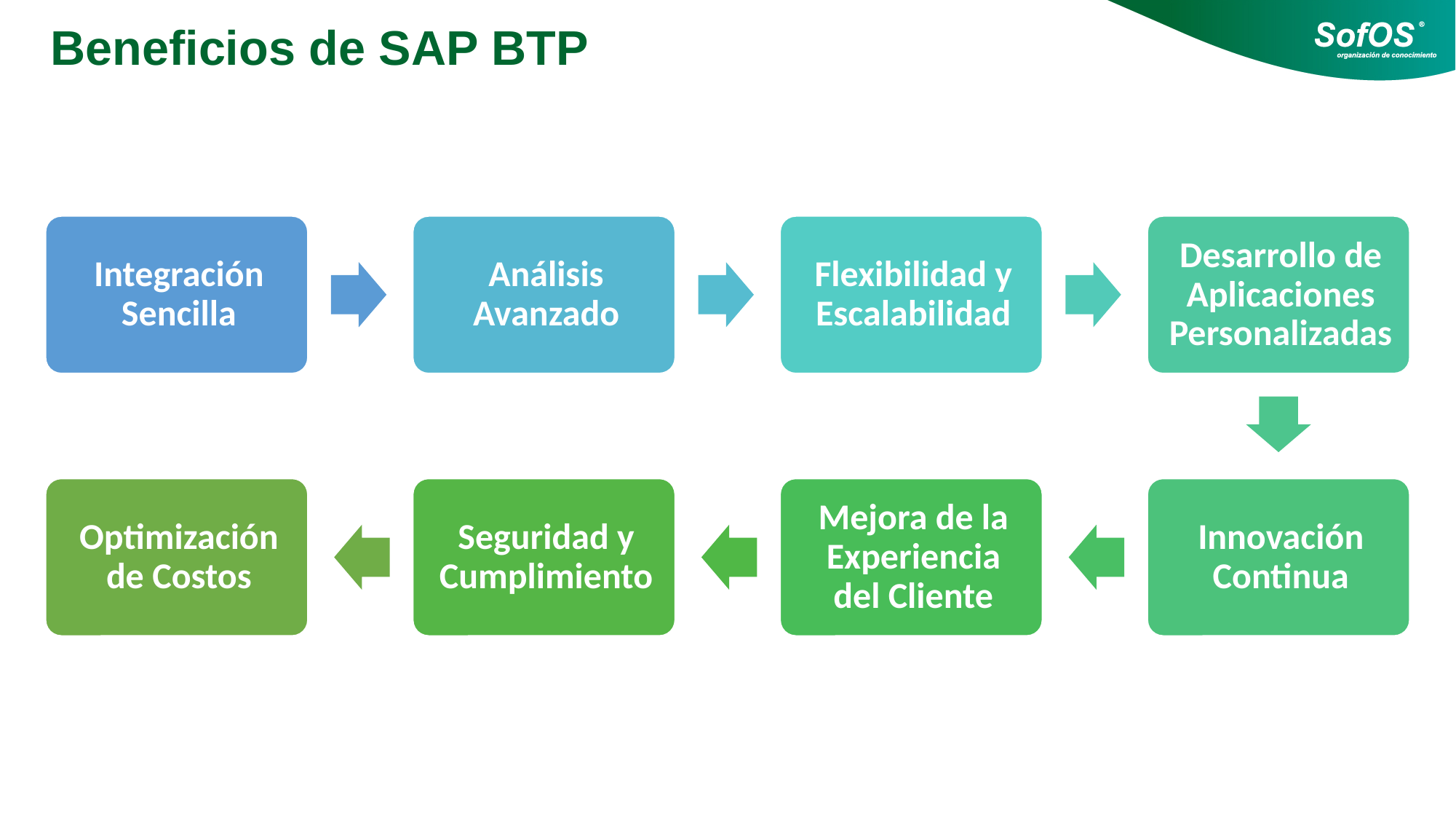

# Beneficios de SAP BTP
Integración Sencilla

Análisis Avanzado

Flexibilidad y Escalabilidad

Desarrollo de Aplicaciones Personalizadas

Innovación Continua

Mejora de la Experiencia del Cliente

Seguridad y Cumplimiento

Optimización de Costos